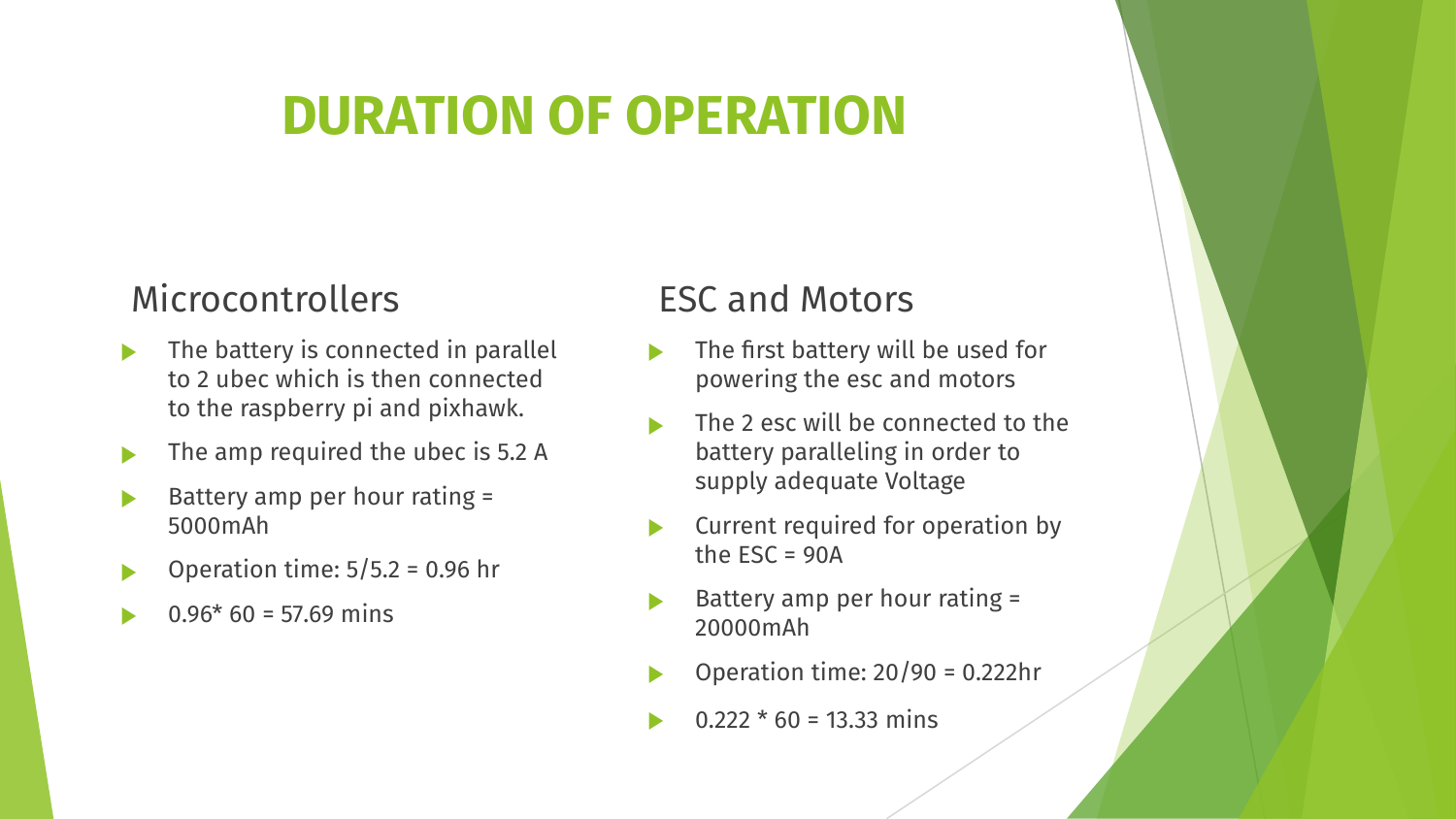

# DURATION OF OPERATION
Microcontrollers
ESC and Motors
The battery is connected in parallel to 2 ubec which is then connected to the raspberry pi and pixhawk.
The amp required the ubec is 5.2 A
Battery amp per hour rating = 5000mAh
Operation time: 5/5.2 = 0.96 hr
0.96* 60 = 57.69 mins

The first battery will be used for powering the esc and motors
The 2 esc will be connected to the battery paralleling in order to supply adequate Voltage
Current required for operation by the ESC = 90A
Battery amp per hour rating = 20000mAh
Operation time: 20/90 = 0.222hr
0.222 * 60 = 13.33 mins